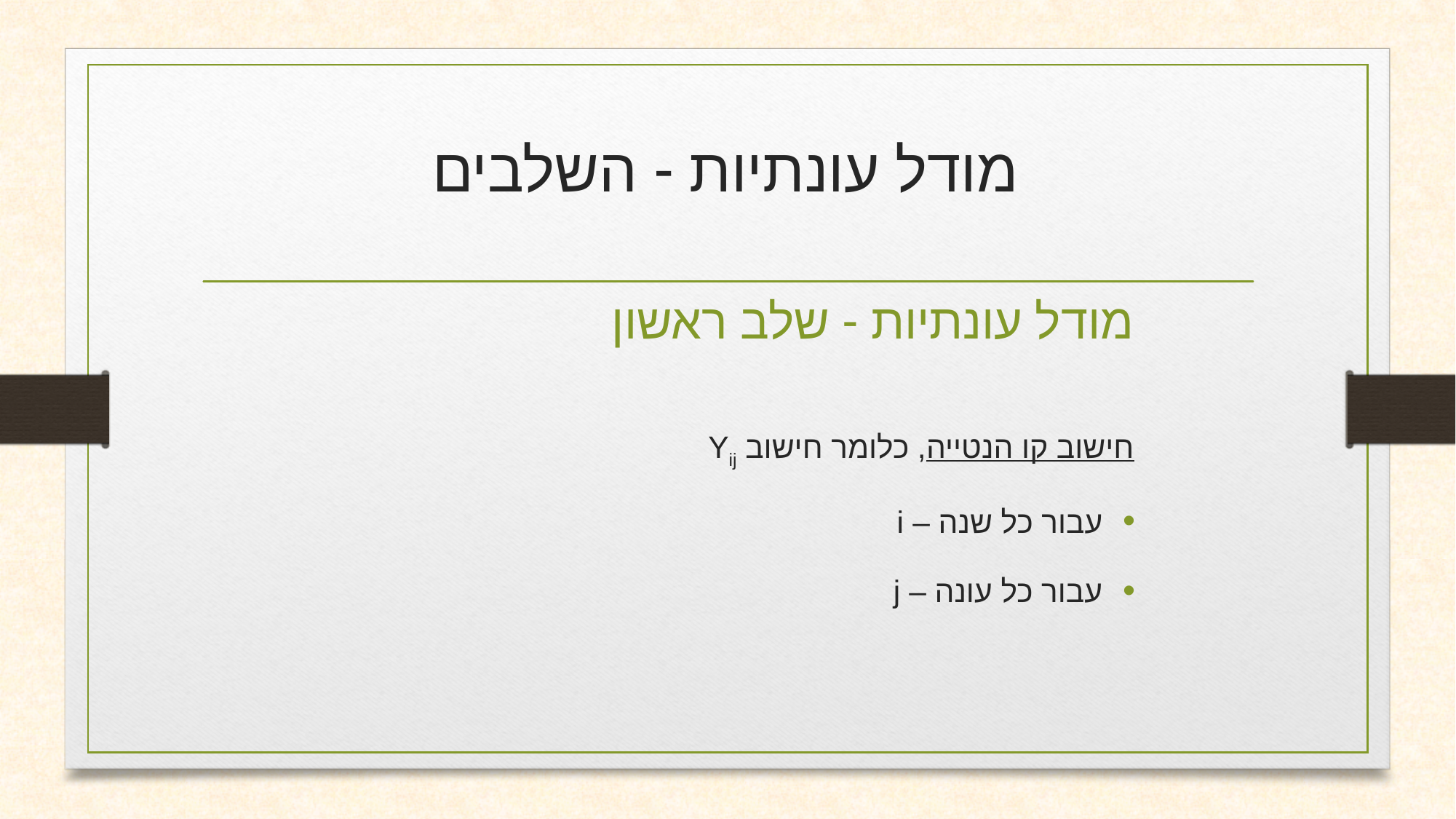

# מודל עונתיות - השלבים
מודל עונתיות - שלב ראשון
חישוב קו הנטייה, כלומר חישוב Yij
עבור כל שנה – i
עבור כל עונה – j